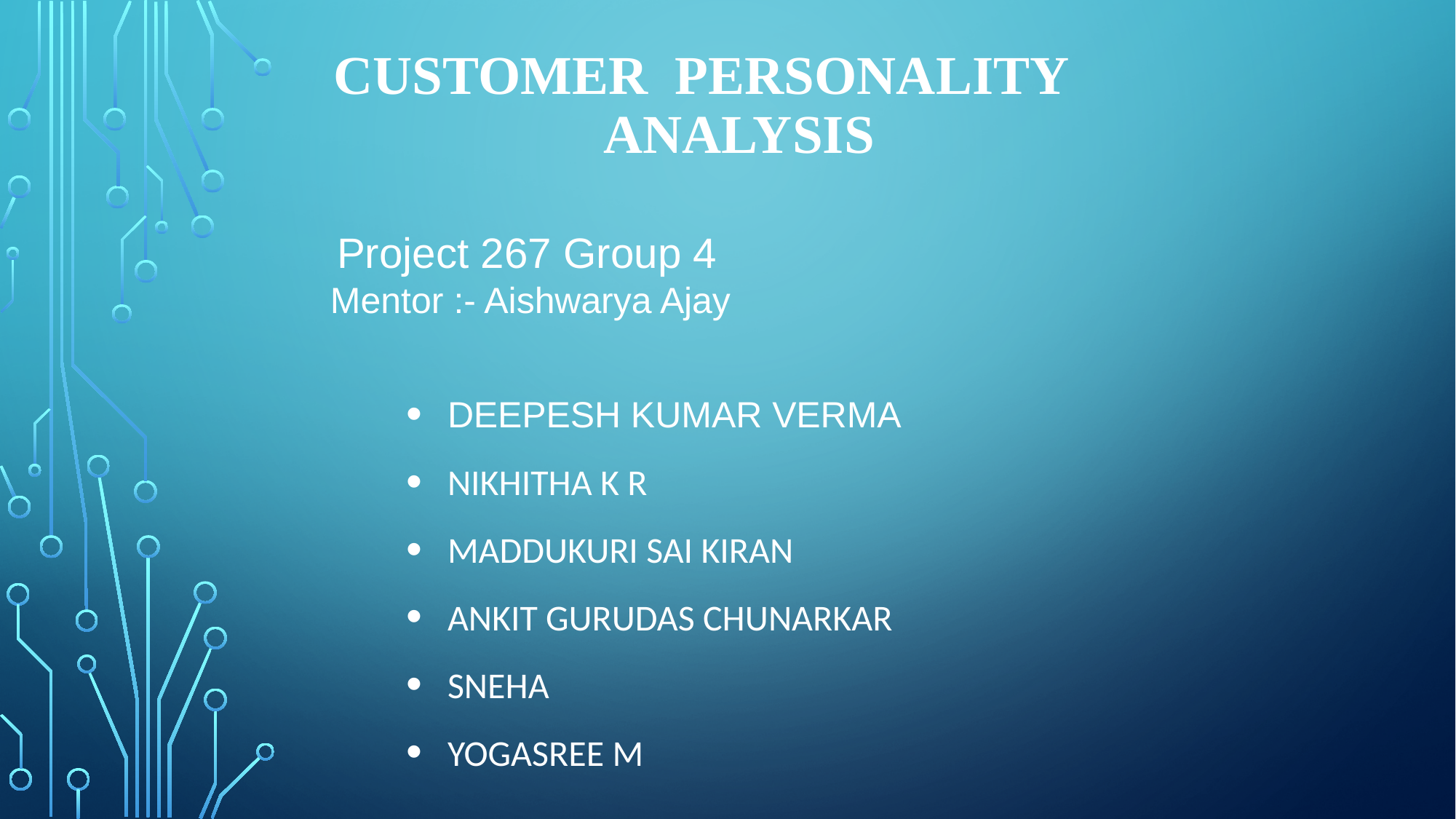

# Customer  personality ANALYSIS
 Project 267 Group 4
Mentor :- Aishwarya Ajay
Deepesh Kumar Verma
Nikhitha K R
Maddukuri Sai Kiran
Ankit Gurudas Chunarkar
Sneha
Yogasree M